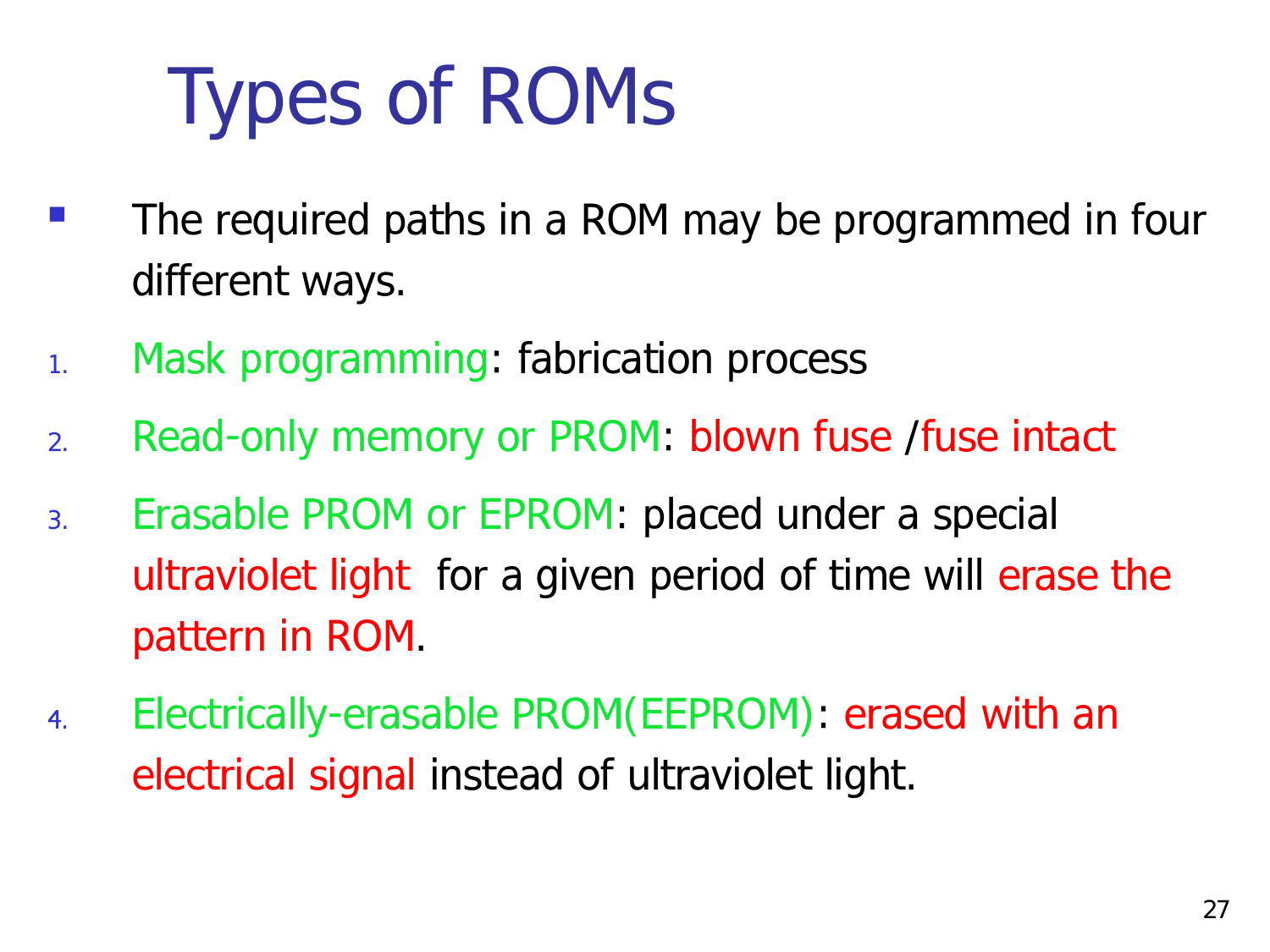

# Types of ROMs
The required paths in a ROM may be programmed in four different ways.
Mask programming: fabrication process
Read-only memory or PROM: blown fuse /fuse intact
Erasable PROM or EPROM: placed under a special ultraviolet light  for a given period of time will erase the pattern in ROM.
Electrically-erasable PROM(EEPROM): erased with an electrical signal instead of ultraviolet light.
27